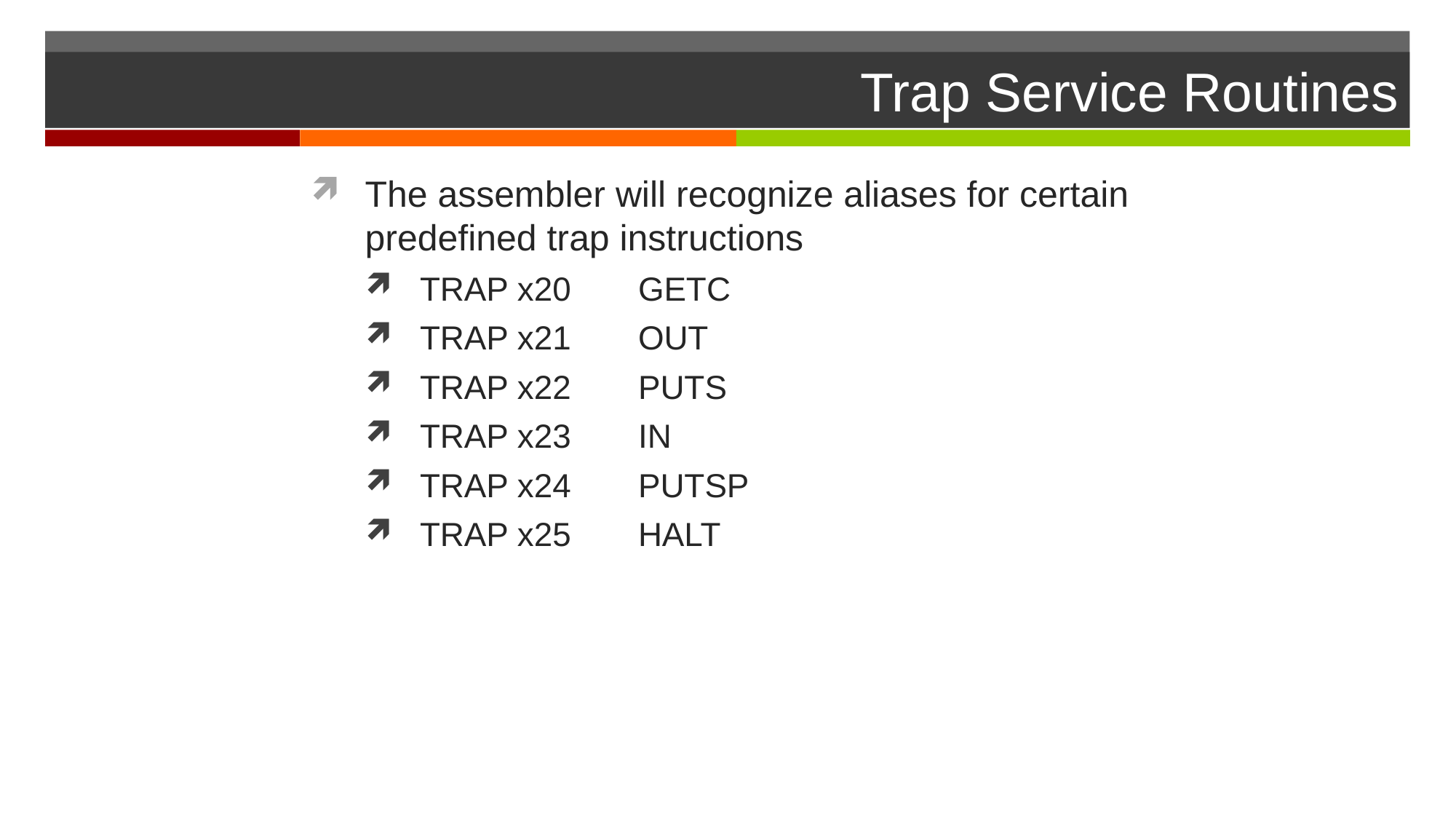

# Trap Service Routines
The assembler will recognize aliases for certain predefined trap instructions
TRAP x20	GETC
TRAP x21	OUT
TRAP x22	PUTS
TRAP x23	IN
TRAP x24	PUTSP
TRAP x25	HALT